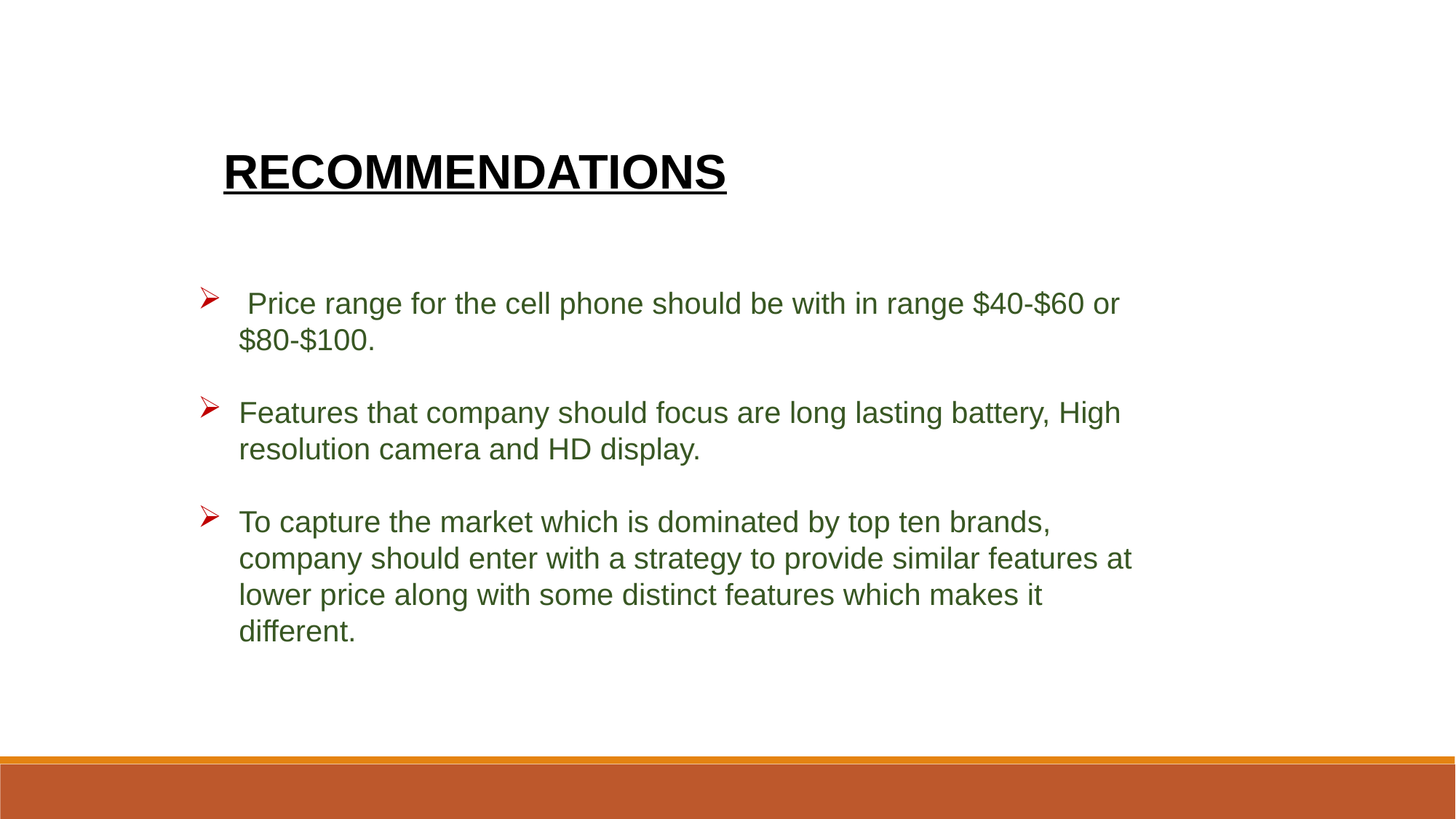

RECOMMENDATIONS
 Price range for the cell phone should be with in range $40-$60 or $80-$100.

Features that company should focus are long lasting battery, High resolution camera and HD display.

To capture the market which is dominated by top ten brands, company should enter with a strategy to provide similar features at lower price along with some distinct features which makes it different.